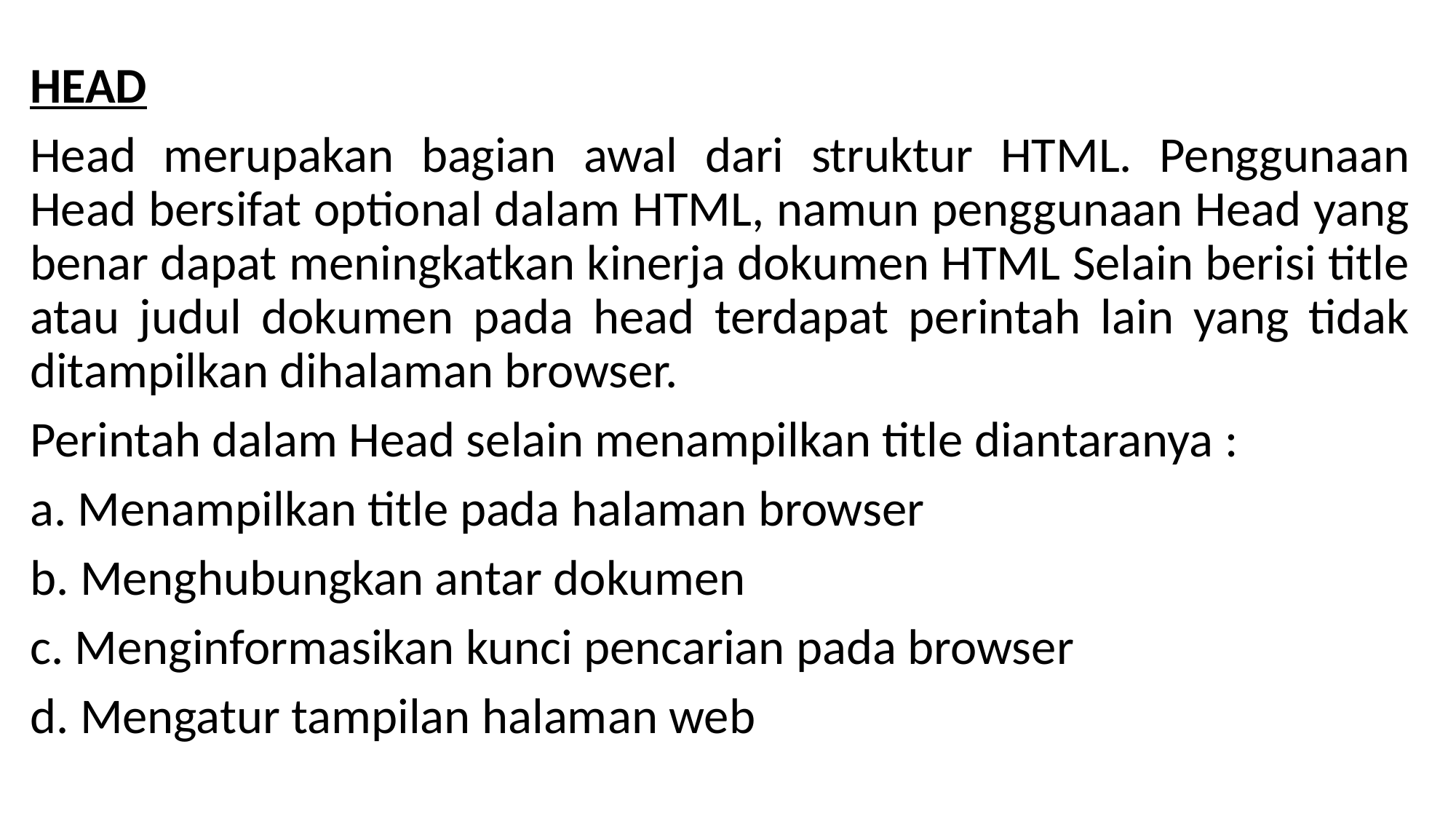

HEAD
Head merupakan bagian awal dari struktur HTML. Penggunaan Head bersifat optional dalam HTML, namun penggunaan Head yang benar dapat meningkatkan kinerja dokumen HTML Selain berisi title atau judul dokumen pada head terdapat perintah lain yang tidak ditampilkan dihalaman browser.
Perintah dalam Head selain menampilkan title diantaranya :
a. Menampilkan title pada halaman browser
b. Menghubungkan antar dokumen
c. Menginformasikan kunci pencarian pada browser
d. Mengatur tampilan halaman web